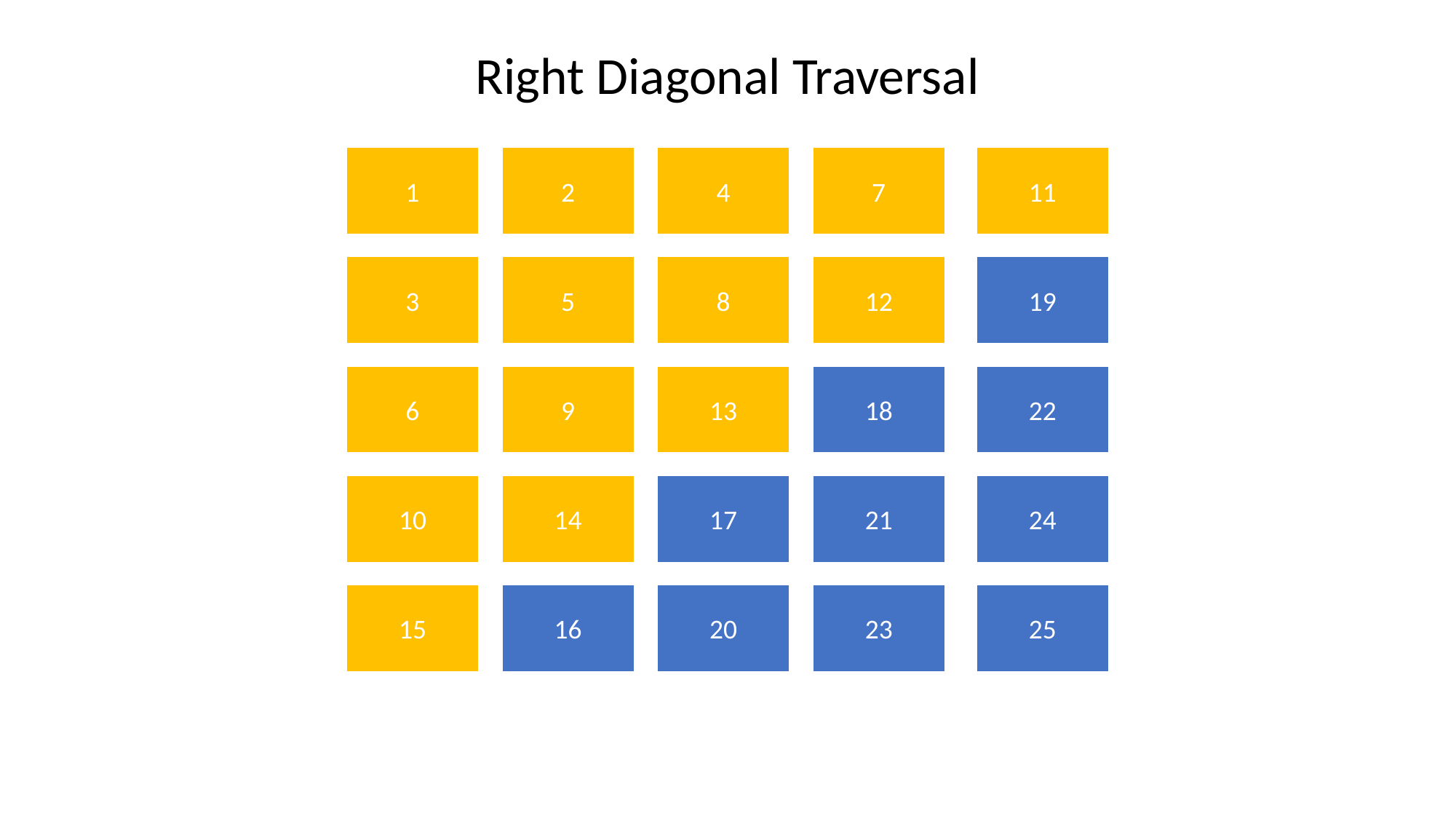

# Right Diagonal Traversal
7
11
2
4
1
12
19
5
8
3
18
22
9
13
6
21
24
14
17
10
23
25
16
20
15